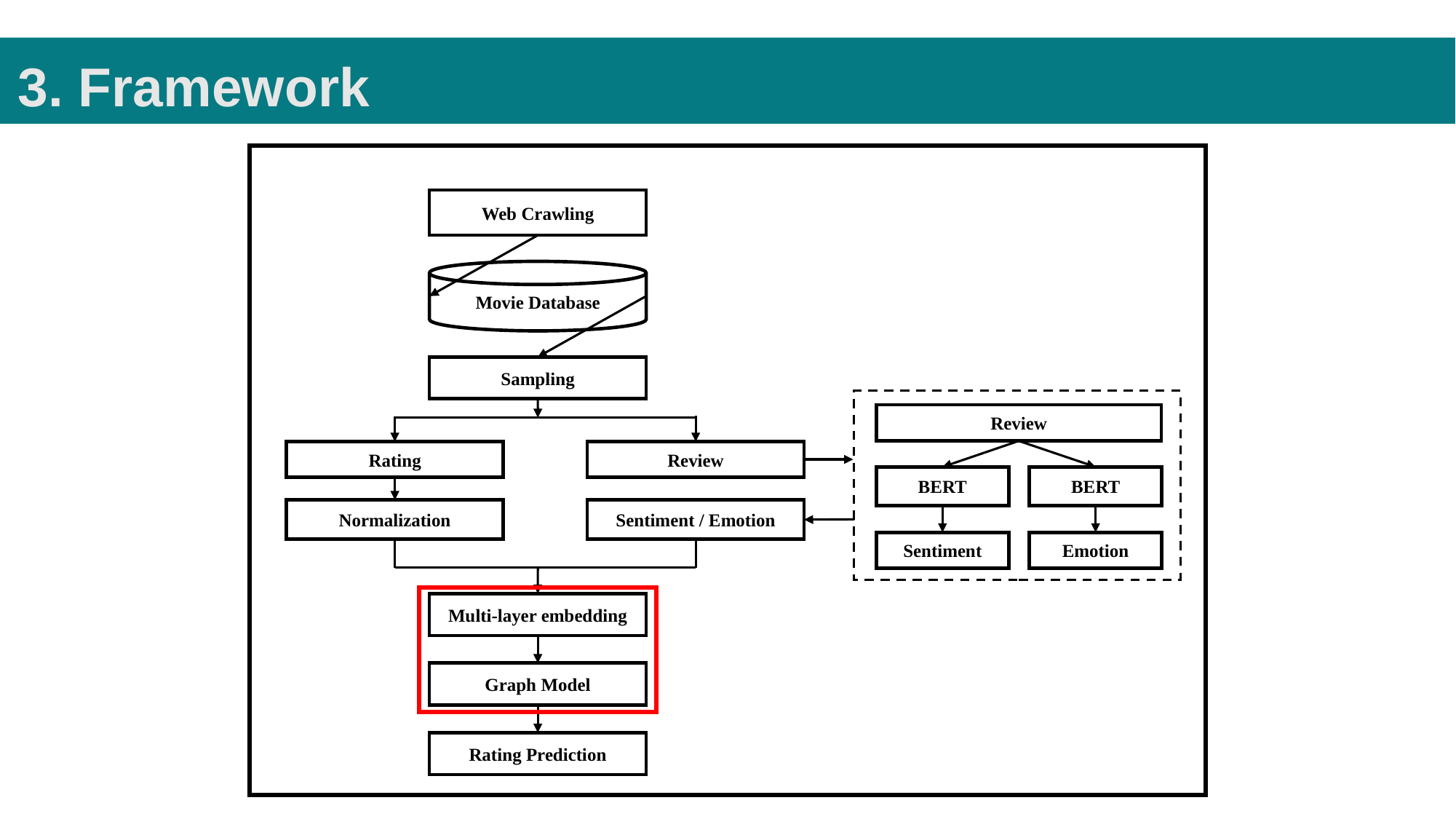

3. Framework

Web Crawling
Movie Database
Sampling

Review
Rating
Review
BERT
BERT
Normalization
Sentiment / Emotion
Sentiment
Emotion

Multi-layer embedding
Graph Model
Rating Prediction